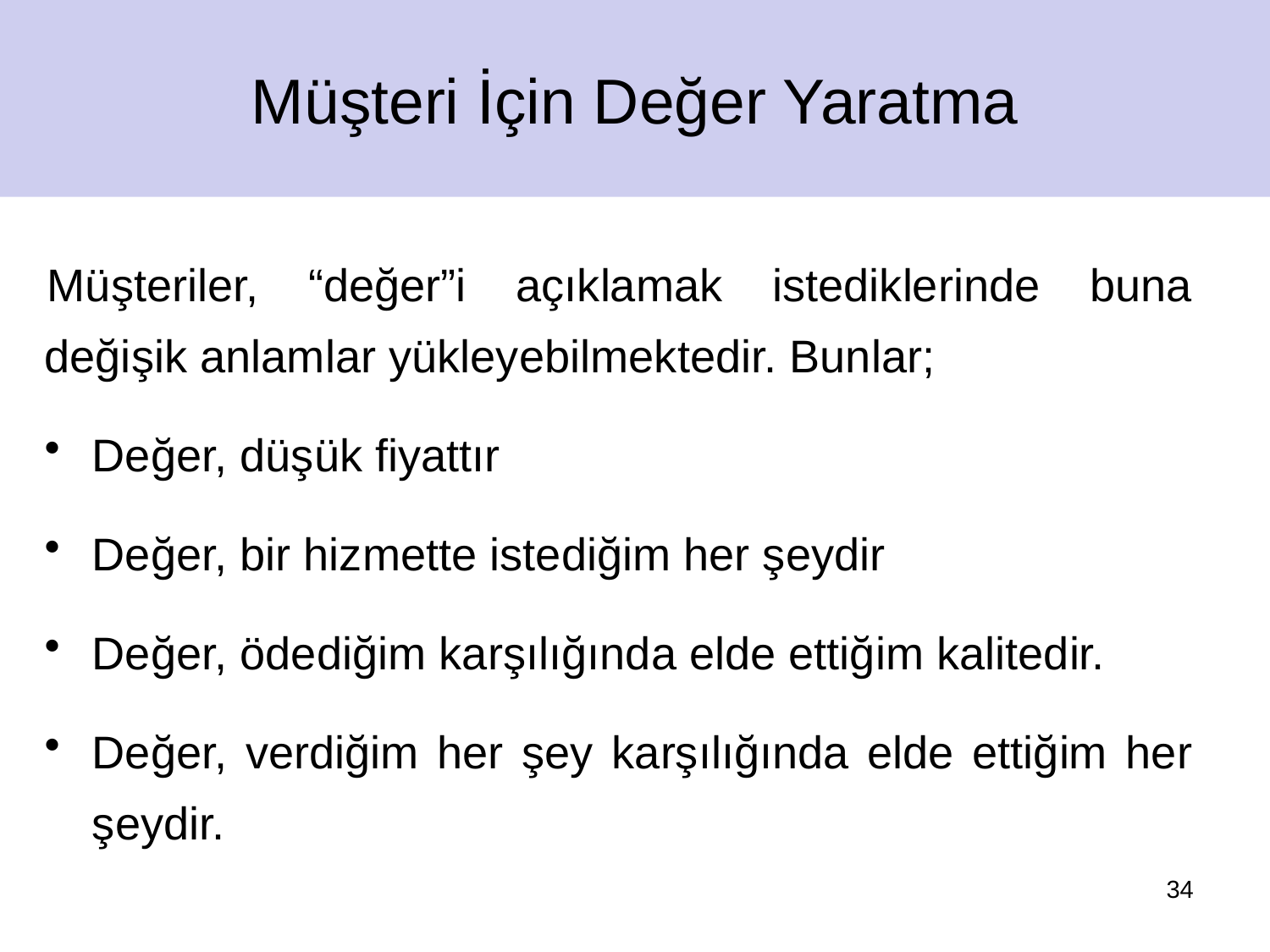

Müşteri İçin Değer Yaratma
Müşteriler, “değer”i açıklamak istediklerinde buna değişik anlamlar yükleyebilmektedir. Bunlar;
Değer, düşük fiyattır
Değer, bir hizmette istediğim her şeydir
Değer, ödediğim karşılığında elde ettiğim kalitedir.
Değer, verdiğim her şey karşılığında elde ettiğim her şeydir.
34